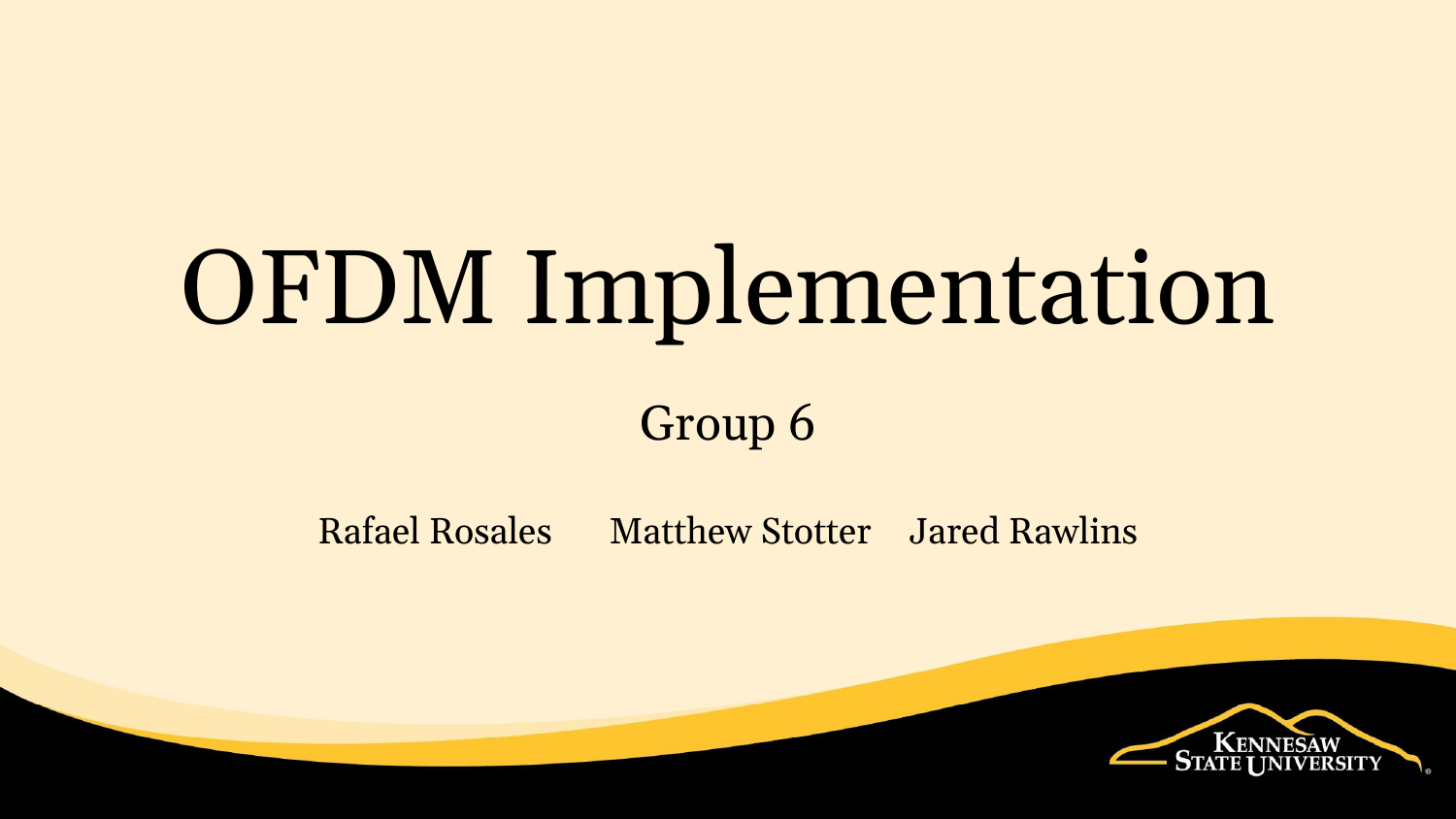

# OFDM Implementation
Group 6

Rafael Rosales 	Matthew Stotter	 Jared Rawlins